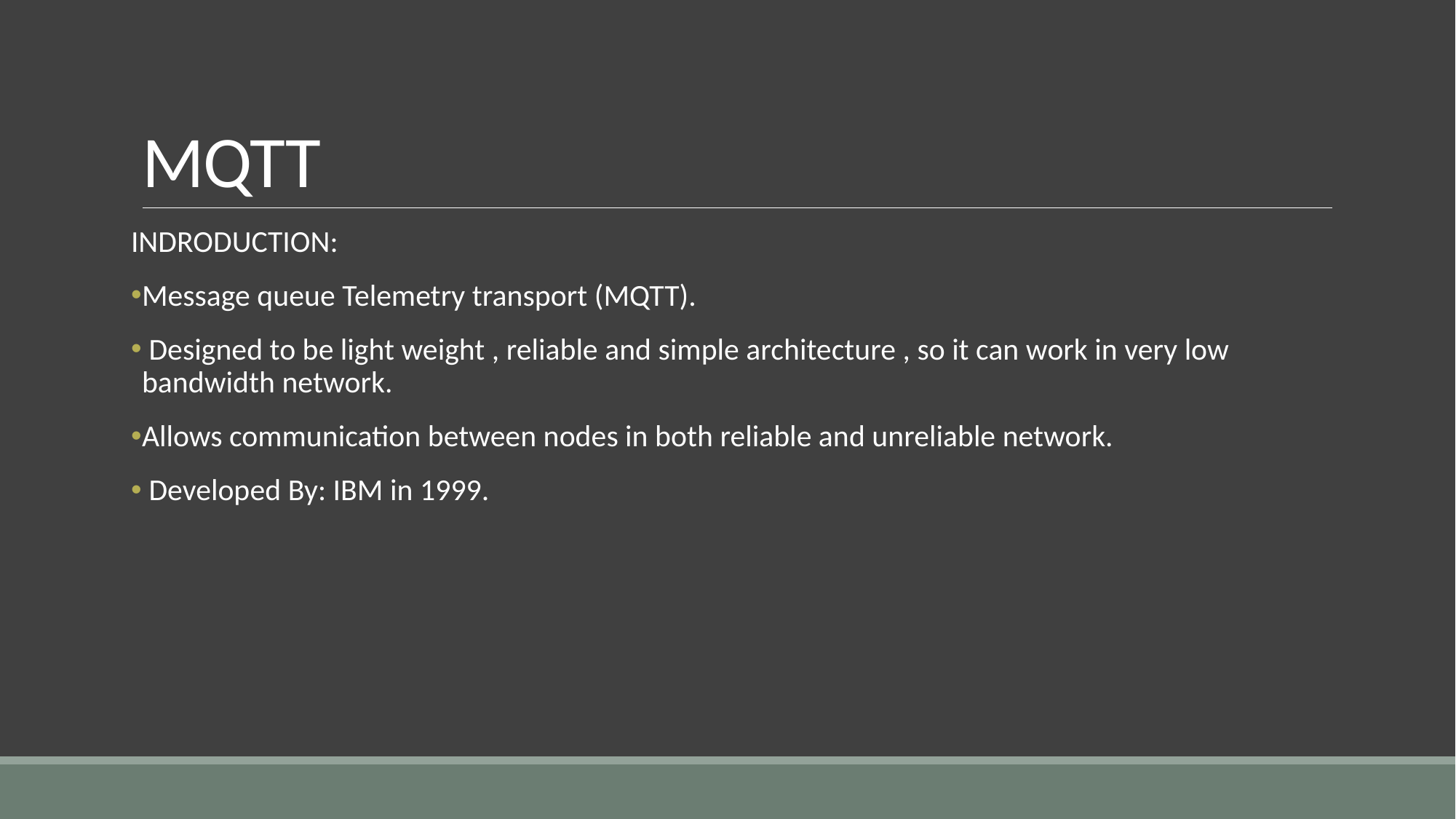

# MQTT
INDRODUCTION:
Message queue Telemetry transport (MQTT).
 Designed to be light weight , reliable and simple architecture , so it can work in very low bandwidth network.
Allows communication between nodes in both reliable and unreliable network.
 Developed By: IBM in 1999.